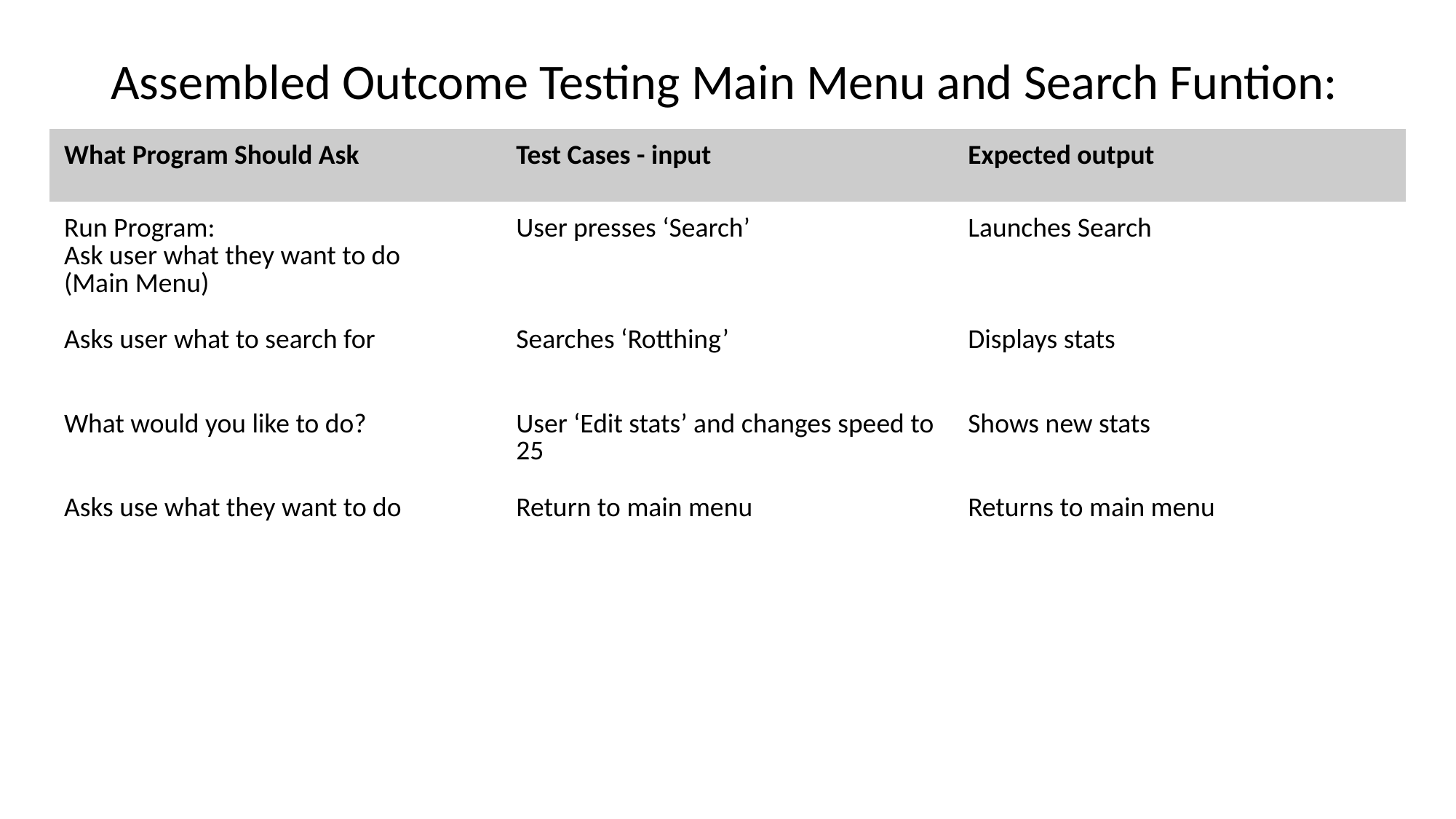

# Assembled Outcome Testing Main Menu and Search Funtion:
| What Program Should Ask | Test Cases - input | Expected output |
| --- | --- | --- |
| Run Program: Ask user what they want to do (Main Menu) | User presses ‘Search’ | Launches Search |
| Asks user what to search for | Searches ‘Rotthing’ | Displays stats |
| What would you like to do? | User ‘Edit stats’ and changes speed to 25 | Shows new stats |
| Asks use what they want to do | Return to main menu | Returns to main menu |